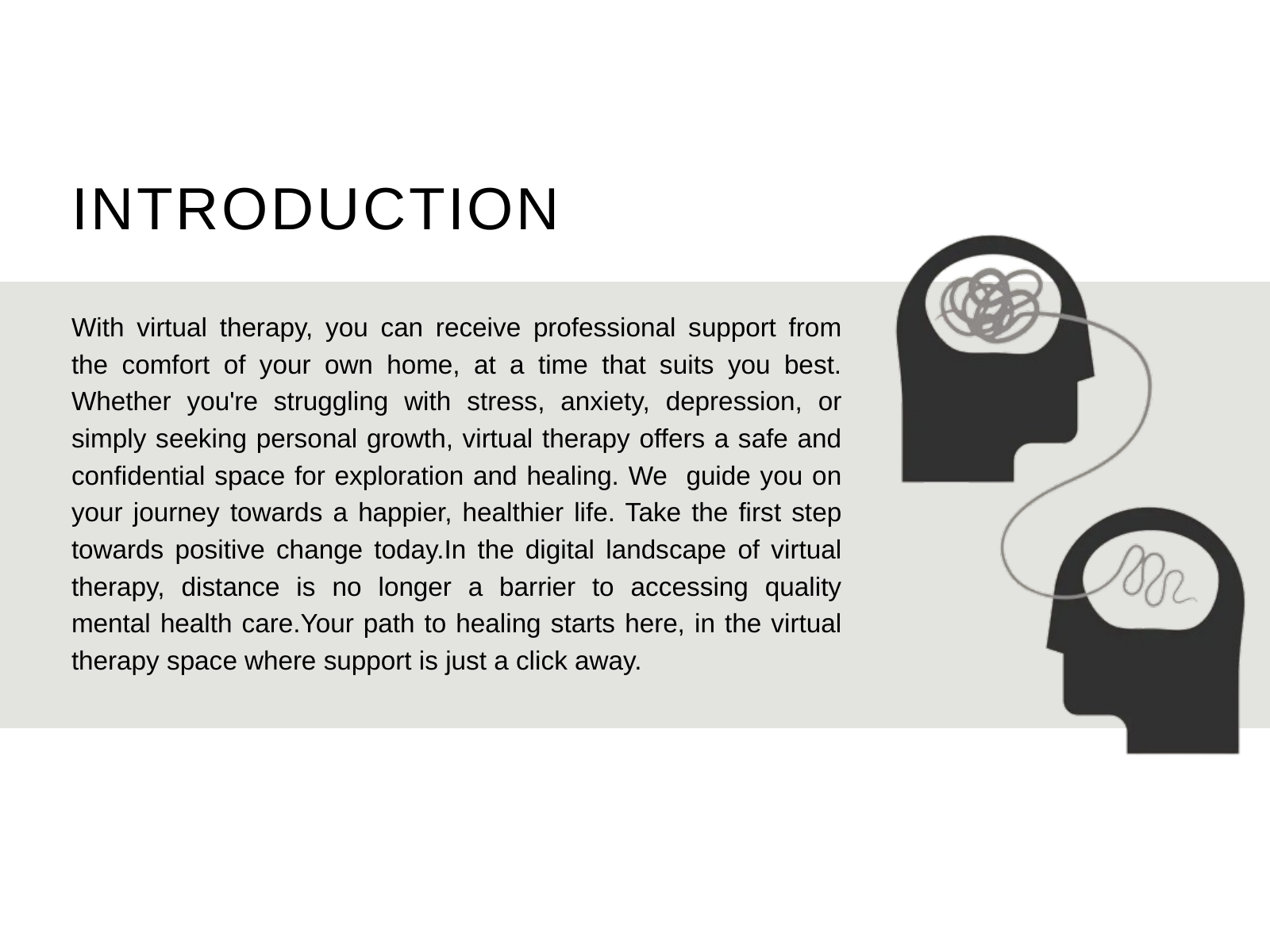

INTRODUCTION

With virtual therapy, you can receive professional support from the comfort of your own home, at a time that suits you best. Whether you're struggling with stress, anxiety, depression, or simply seeking personal growth, virtual therapy offers a safe and confidential space for exploration and healing. We  guide you on your journey towards a happier, healthier life. Take the first step towards positive change today.In the digital landscape of virtual therapy, distance is no longer a barrier to accessing quality mental health care.Your path to healing starts here, in the virtual therapy space where support is just a click away.